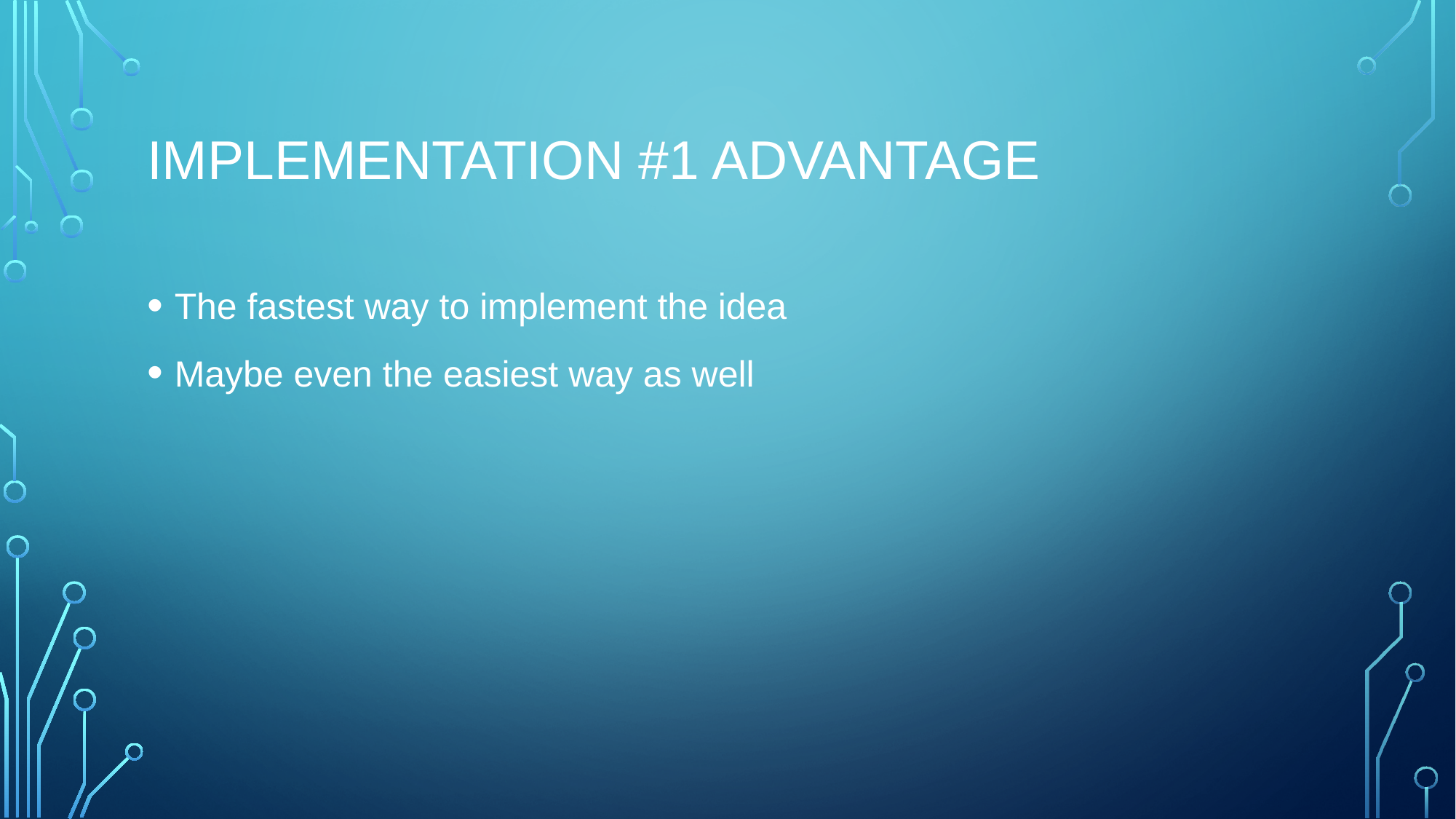

# IMPLEMENTATION #1 advantage
The fastest way to implement the idea
Maybe even the easiest way as well